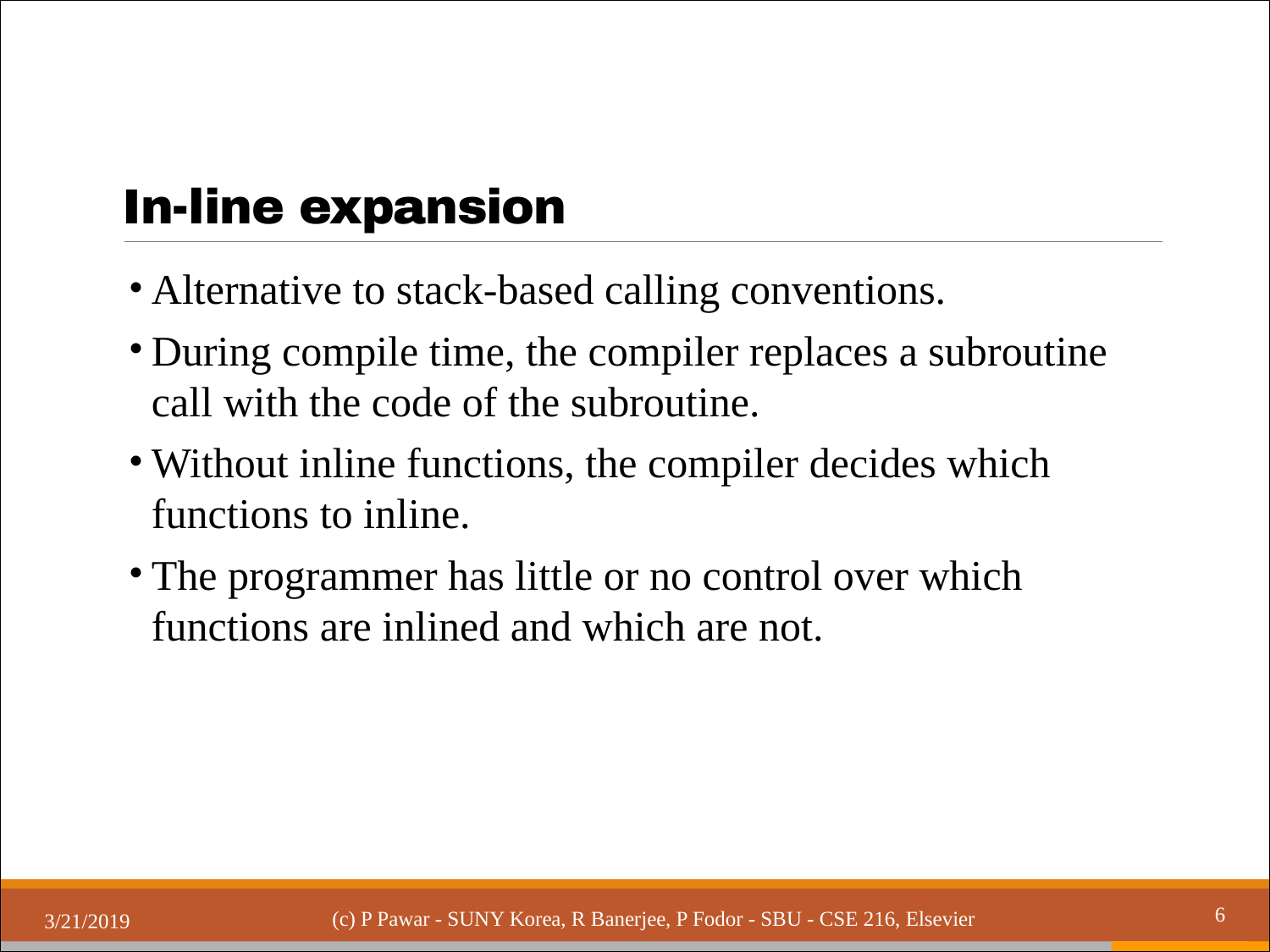

# In-line expansion
Alternative to stack-based calling conventions.
During compile time, the compiler replaces a subroutine call with the code of the subroutine.
Without inline functions, the compiler decides which functions to inline.
The programmer has little or no control over which functions are inlined and which are not.
(c) P Pawar - SUNY Korea, R Banerjee, P Fodor - SBU - CSE 216, Elsevier
3/21/2019
6